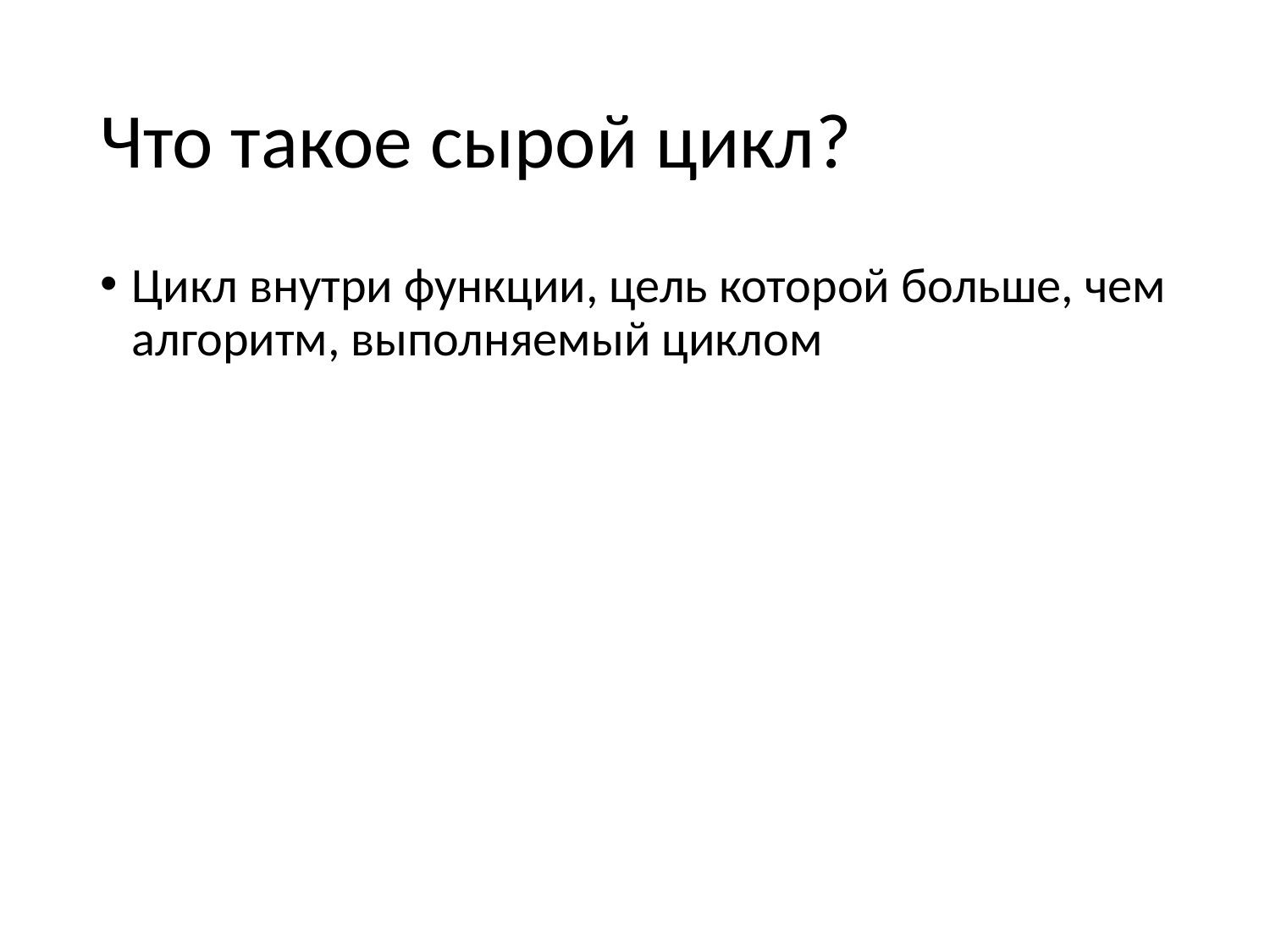

# Что такое сырой цикл?
Цикл внутри функции, цель которой больше, чем алгоритм, выполняемый циклом